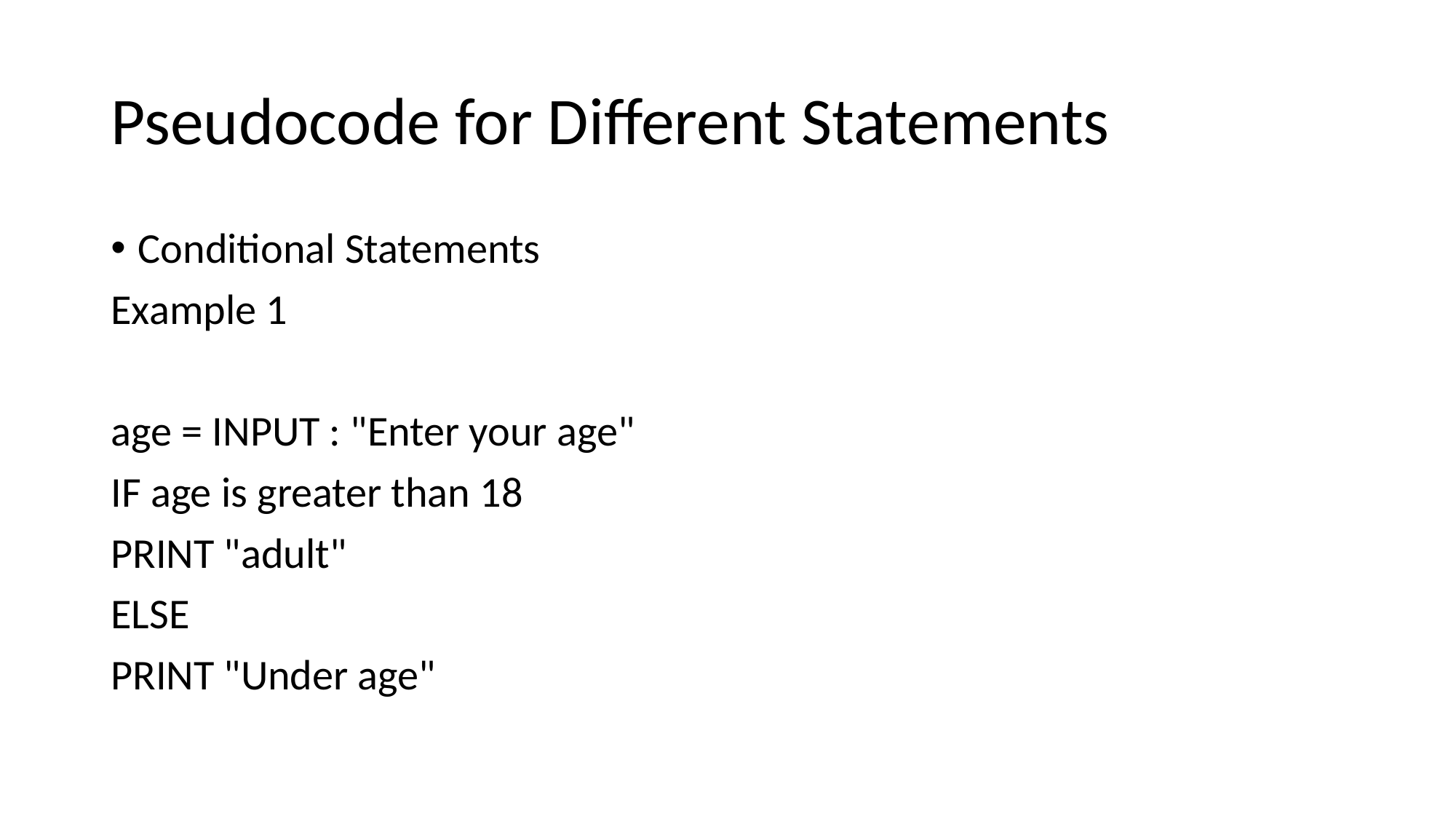

# Pseudocode for Different Statements
Conditional Statements
Example 1

age = INPUT : "Enter your age"
IF age is greater than 18
PRINT "adult"
ELSE
PRINT "Under age"